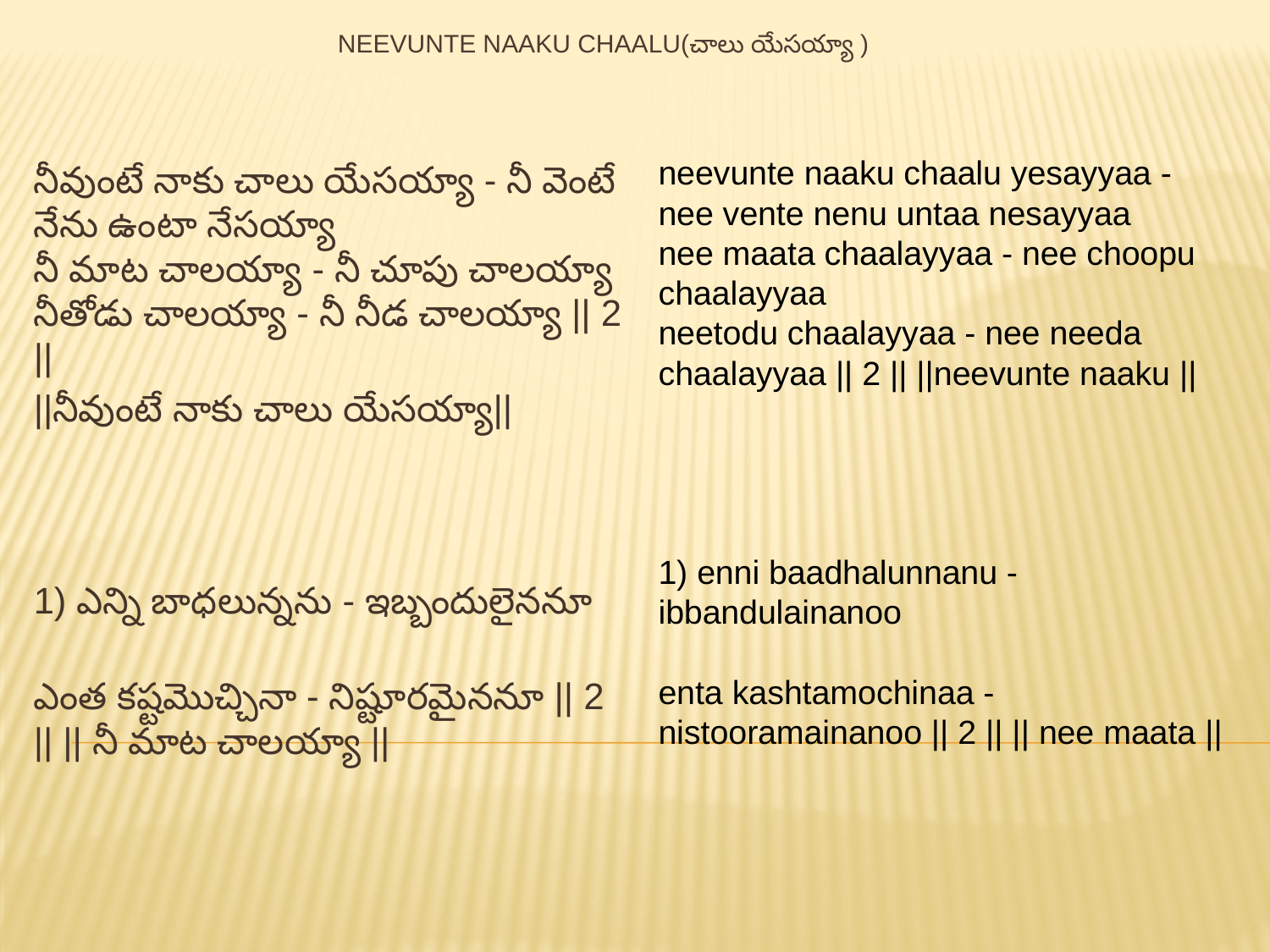

# neevunte naaku chaalu(చాలు యేసయ్యా )
నీవుంటే నాకు చాలు యేసయ్యా - నీ వెంటే నేను ఉంటా నేసయ్యా
నీ మాట చాలయ్యా - నీ చూపు చాలయ్యా
నీతోడు చాలయ్యా - నీ నీడ చాలయ్యా || 2 ||
||నీవుంటే నాకు చాలు యేసయ్యా||

1) ఎన్ని బాధలున్నను - ఇబ్బందులైననూ
ఎంత కష్టమొచ్చినా - నిష్టూరమైననూ || 2 || || నీ మాట చాలయ్యా ||

neevunte naaku chaalu yesayyaa - nee vente nenu untaa nesayyaa
nee maata chaalayyaa - nee choopu chaalayyaa
neetodu chaalayyaa - nee needa chaalayyaa || 2 || ||neevunte naaku ||

1) enni baadhalunnanu - ibbandulainanoo
enta kashtamochinaa - nistooramainanoo || 2 || || nee maata ||